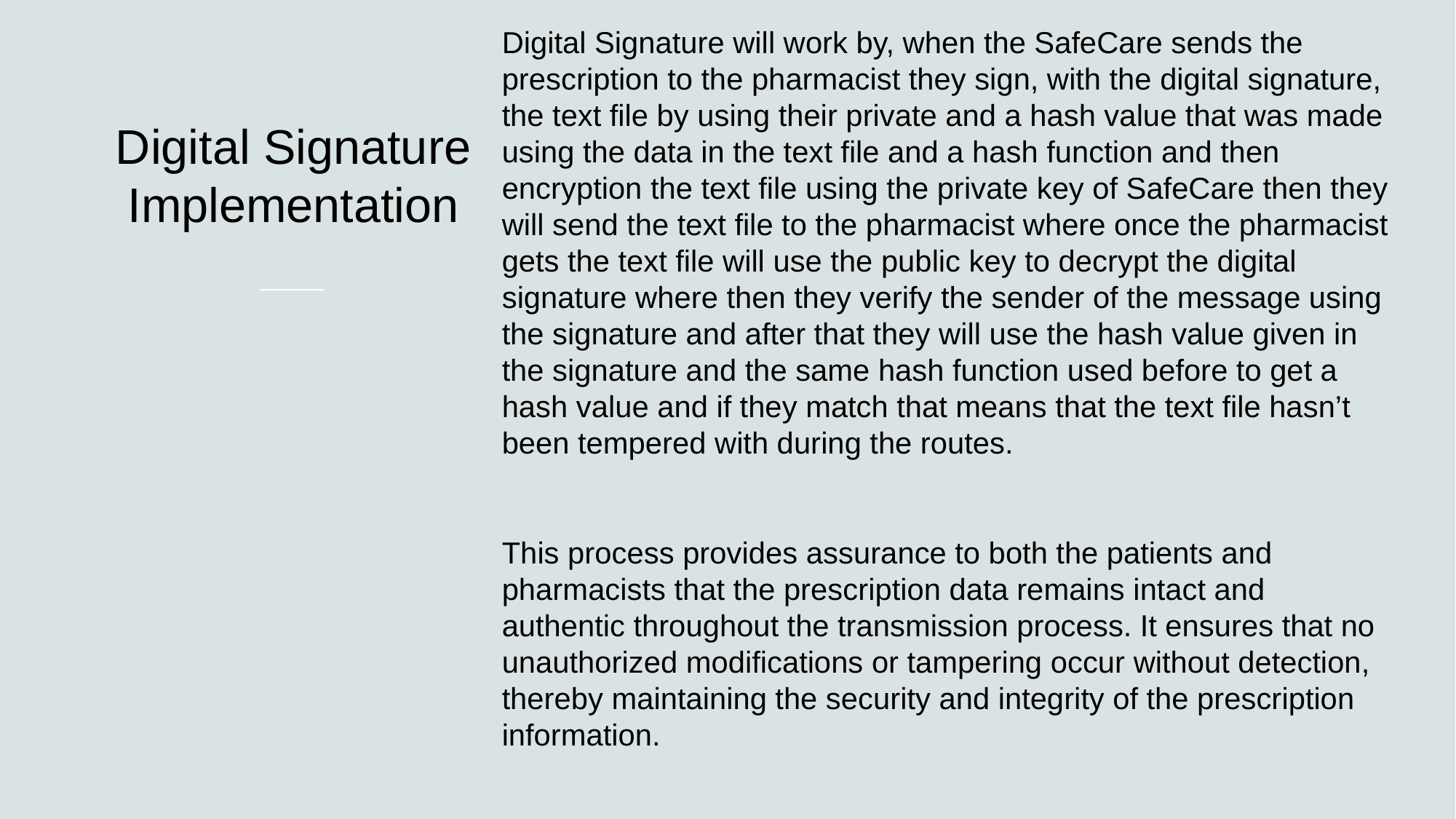

Digital Signature will work by, when the SafeCare sends the prescription to the pharmacist they sign, with the digital signature, the text file by using their private and a hash value that was made using the data in the text file and a hash function and then encryption the text file using the private key of SafeCare then they will send the text file to the pharmacist where once the pharmacist gets the text file will use the public key to decrypt the digital signature where then they verify the sender of the message using the signature and after that they will use the hash value given in the signature and the same hash function used before to get a hash value and if they match that means that the text file hasn’t been tempered with during the routes.

This process provides assurance to both the patients and pharmacists that the prescription data remains intact and authentic throughout the transmission process. It ensures that no unauthorized modifications or tampering occur without detection, thereby maintaining the security and integrity of the prescription information.
# Digital Signature Implementation